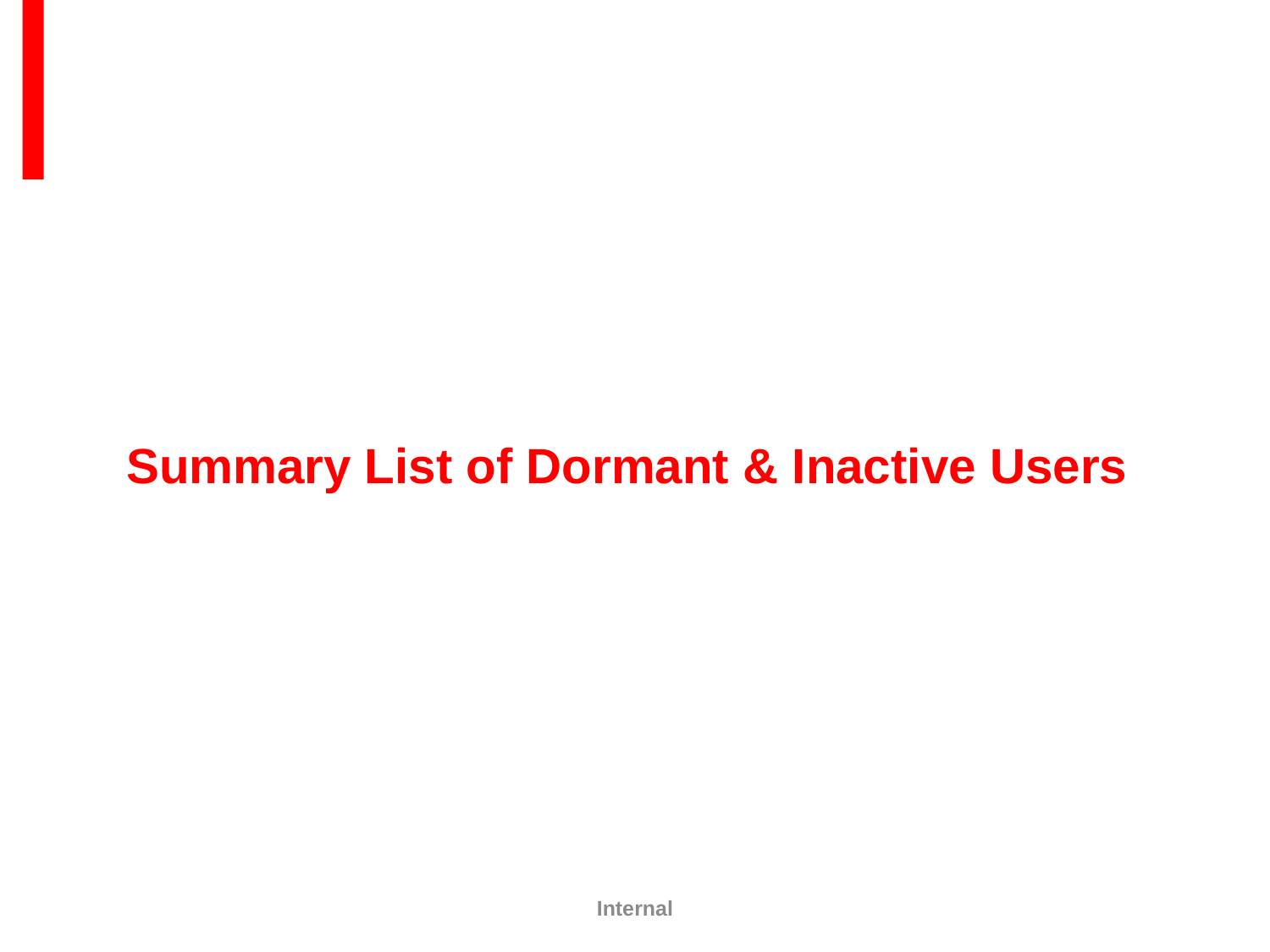

# Summary List of Dormant & Inactive Users
Internal